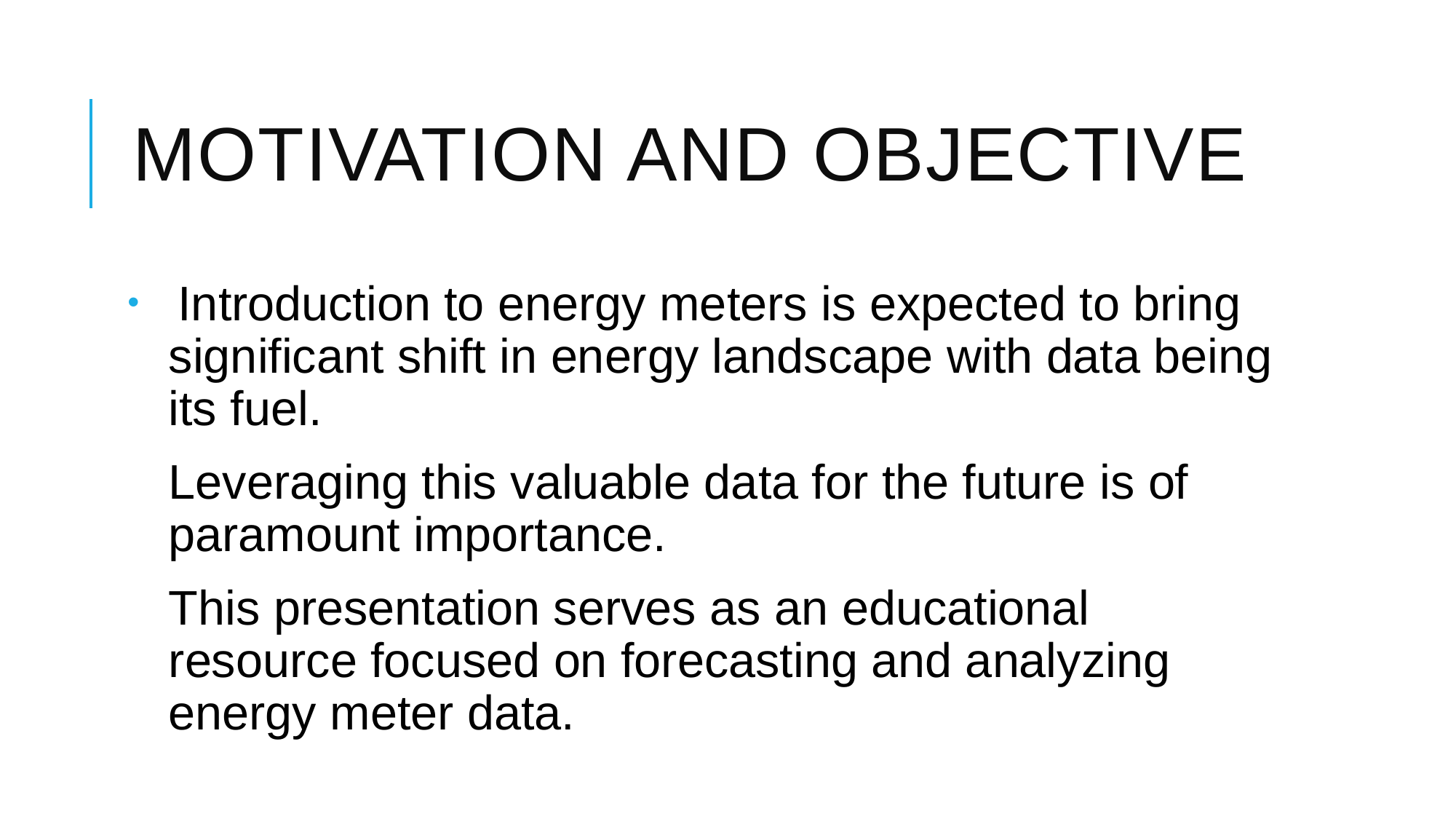

# Motivation and Objective
 Introduction to energy meters is expected to bring significant shift in energy landscape with data being its fuel.
Leveraging this valuable data for the future is of paramount importance.
This presentation serves as an educational resource focused on forecasting and analyzing energy meter data.